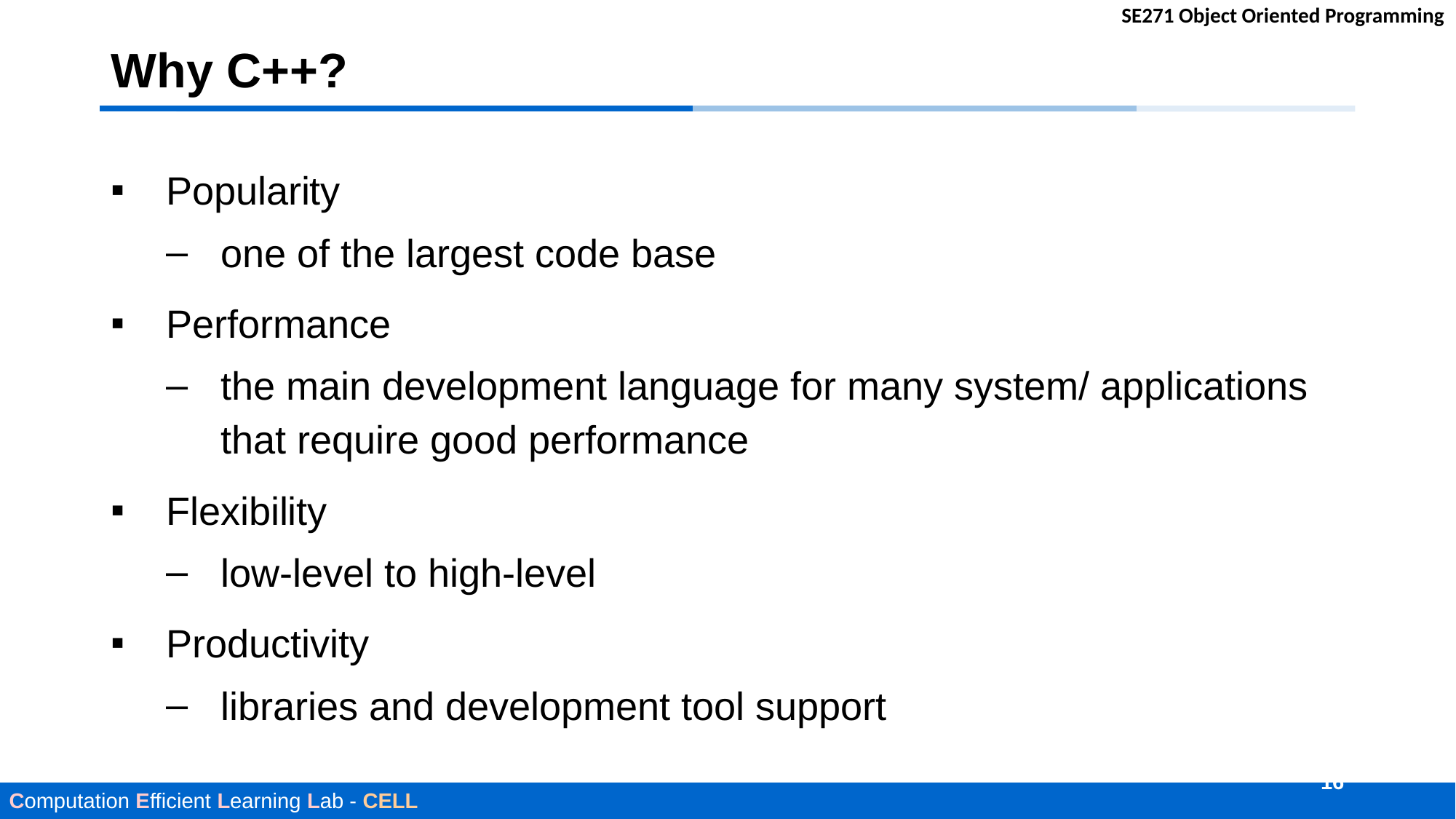

# Why C++?
Popularity
one of the largest code base
Performance
the main development language for many system/ applications that require good performance
Flexibility
low-level to high-level
Productivity
libraries and development tool support

16